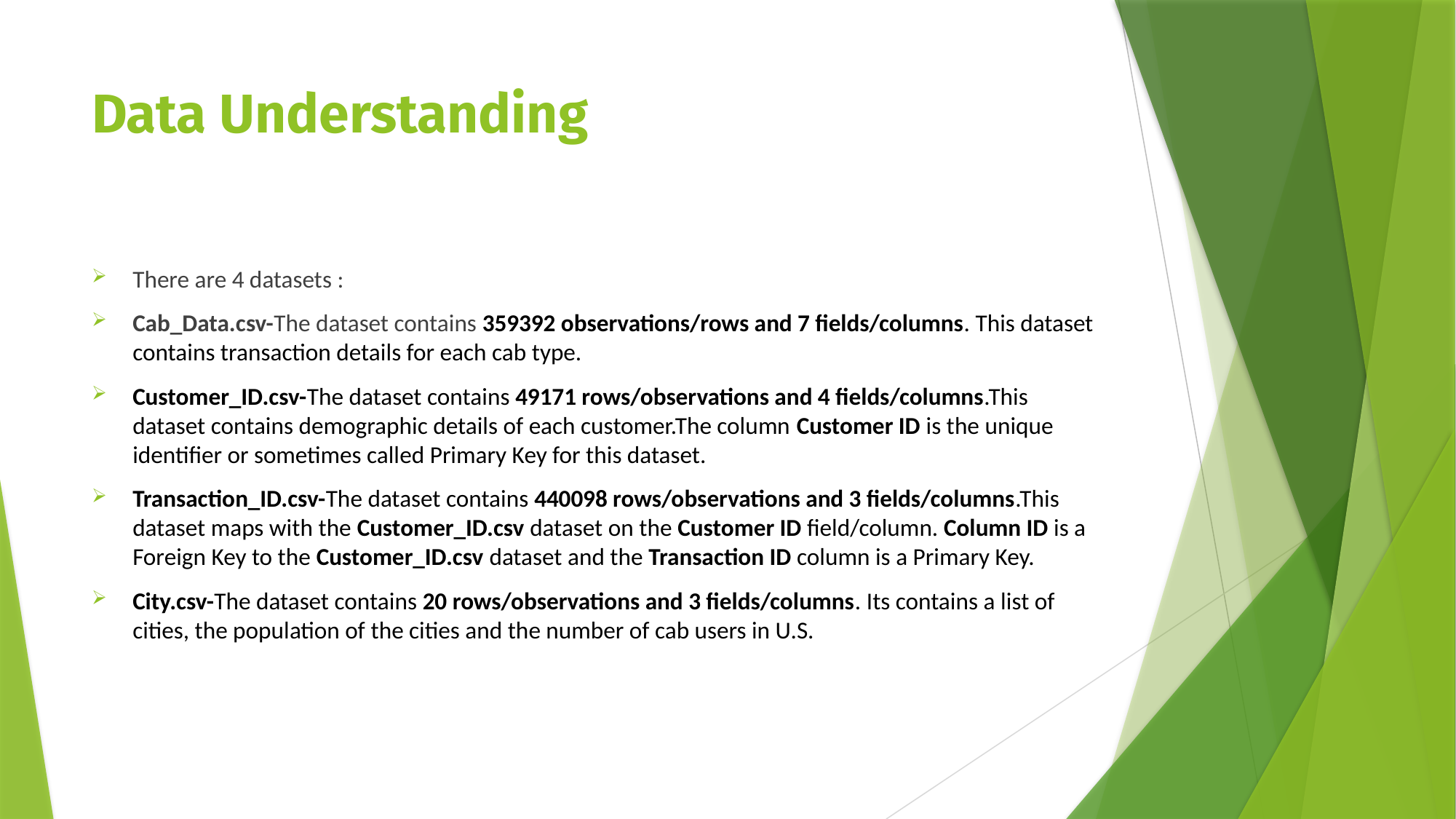

# Data Understanding
There are 4 datasets :
Cab_Data.csv-The dataset contains 359392 observations/rows and 7 fields/columns. This dataset contains transaction details for each cab type.
Customer_ID.csv-The dataset contains 49171 rows/observations and 4 fields/columns.This dataset contains demographic details of each customer.The column Customer ID is the unique identifier or sometimes called Primary Key for this dataset.
Transaction_ID.csv-The dataset contains 440098 rows/observations and 3 fields/columns.This dataset maps with the Customer_ID.csv dataset on the Customer ID field/column. Column ID is a Foreign Key to the Customer_ID.csv dataset and the Transaction ID column is a Primary Key.
City.csv-The dataset contains 20 rows/observations and 3 fields/columns. Its contains a list of cities, the population of the cities and the number of cab users in U.S.